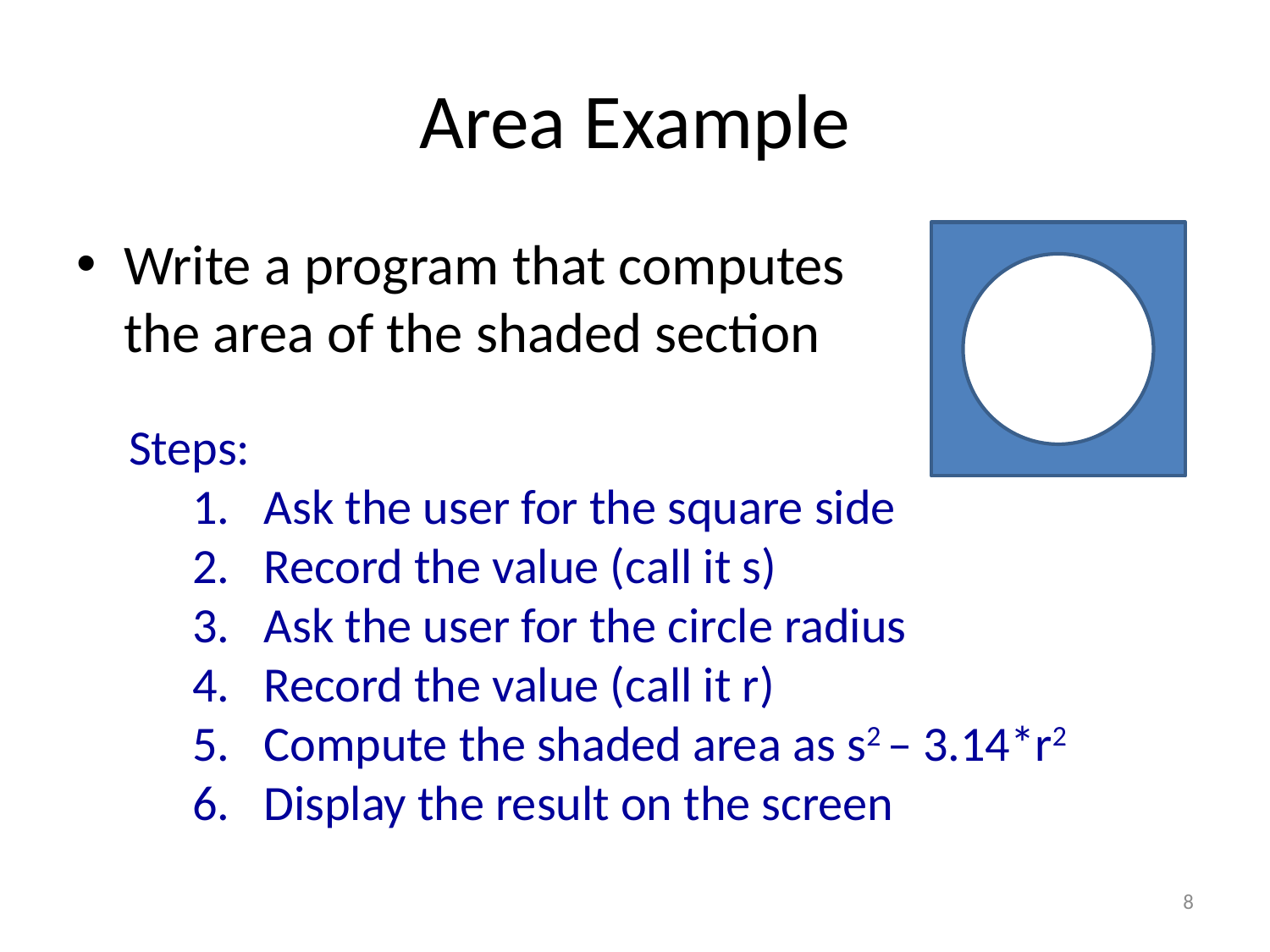

# Area Example
Write a program that computes the area of the shaded section

Steps:
Ask the user for the square side
Record the value (call it s)
Ask the user for the circle radius
Record the value (call it r)
Compute the shaded area as s2 – 3.14*r2
Display the result on the screen

8